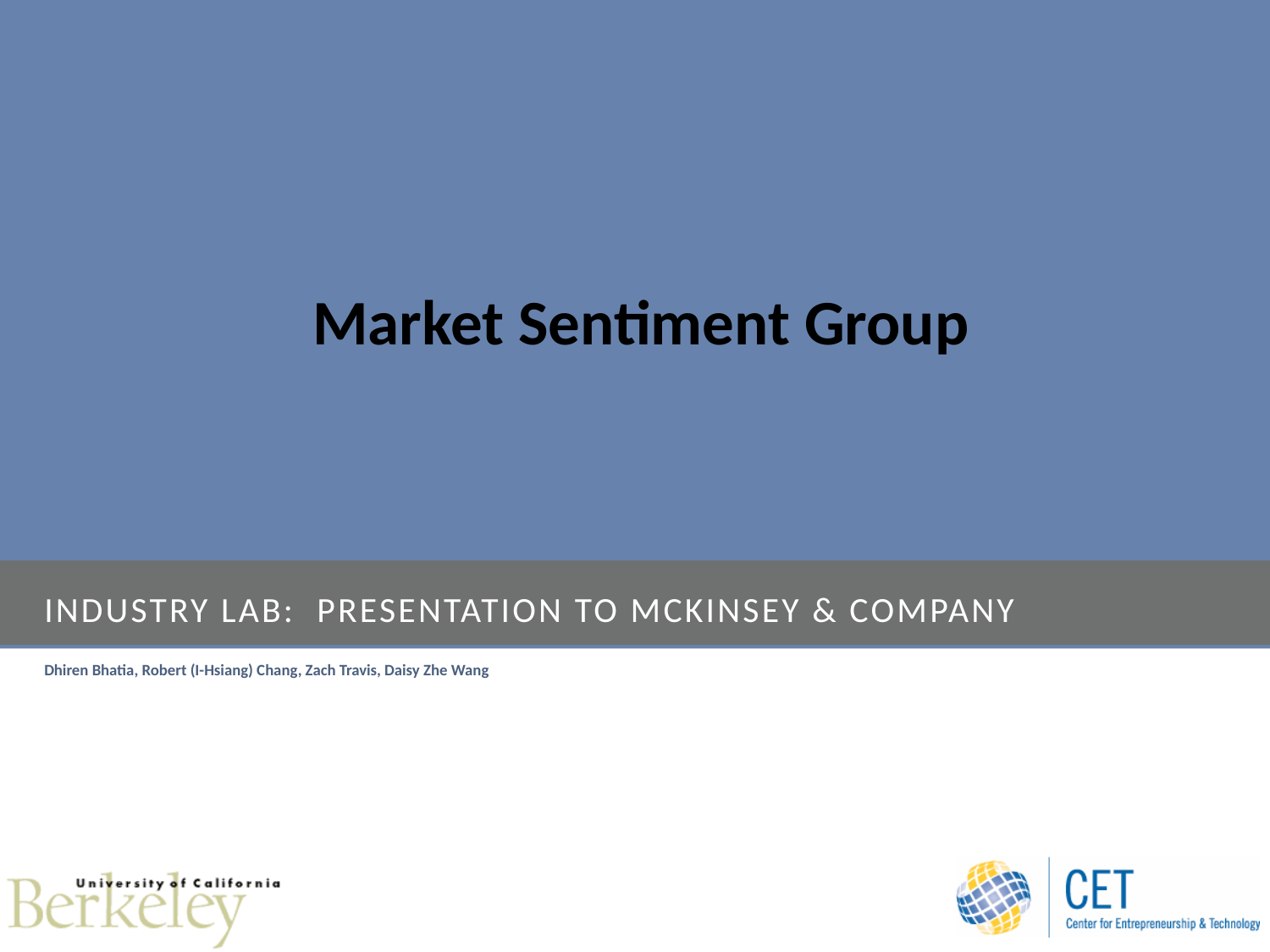

Market Sentiment Group
# INDUSTRY Lab:  Presentation to MCKinsey & Company
Dhiren Bhatia, Robert (I-Hsiang) Chang, Zach Travis, Daisy Zhe Wang